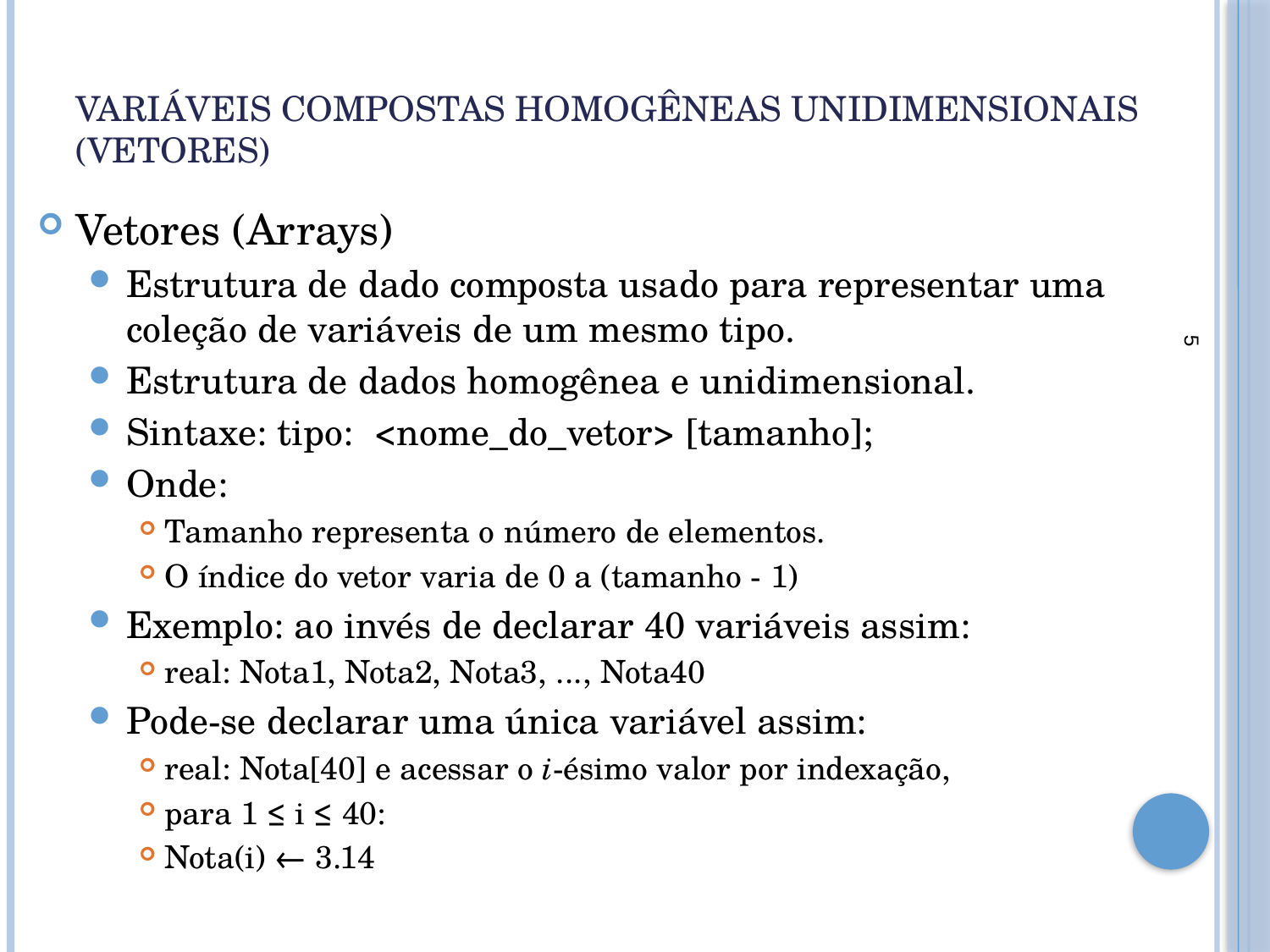

# Variáveis Compostas Homogêneas Unidimensionais (Vetores)
Vetores (Arrays)
Estrutura de dado composta usado para representar uma coleção de variáveis de um mesmo tipo.
Estrutura de dados homogênea e unidimensional.
Sintaxe: tipo:  <nome_do_vetor> [tamanho];
Onde:
Tamanho representa o número de elementos.
O índice do vetor varia de 0 a (tamanho - 1)
Exemplo: ao invés de declarar 40 variáveis assim:
real: Nota1, Nota2, Nota3, ..., Nota40
Pode-se declarar uma única variável assim:
real: Nota[40] e acessar o i-ésimo valor por indexação,
para 1 ≤ i ≤ 40:
Nota(i) ← 3.14
5